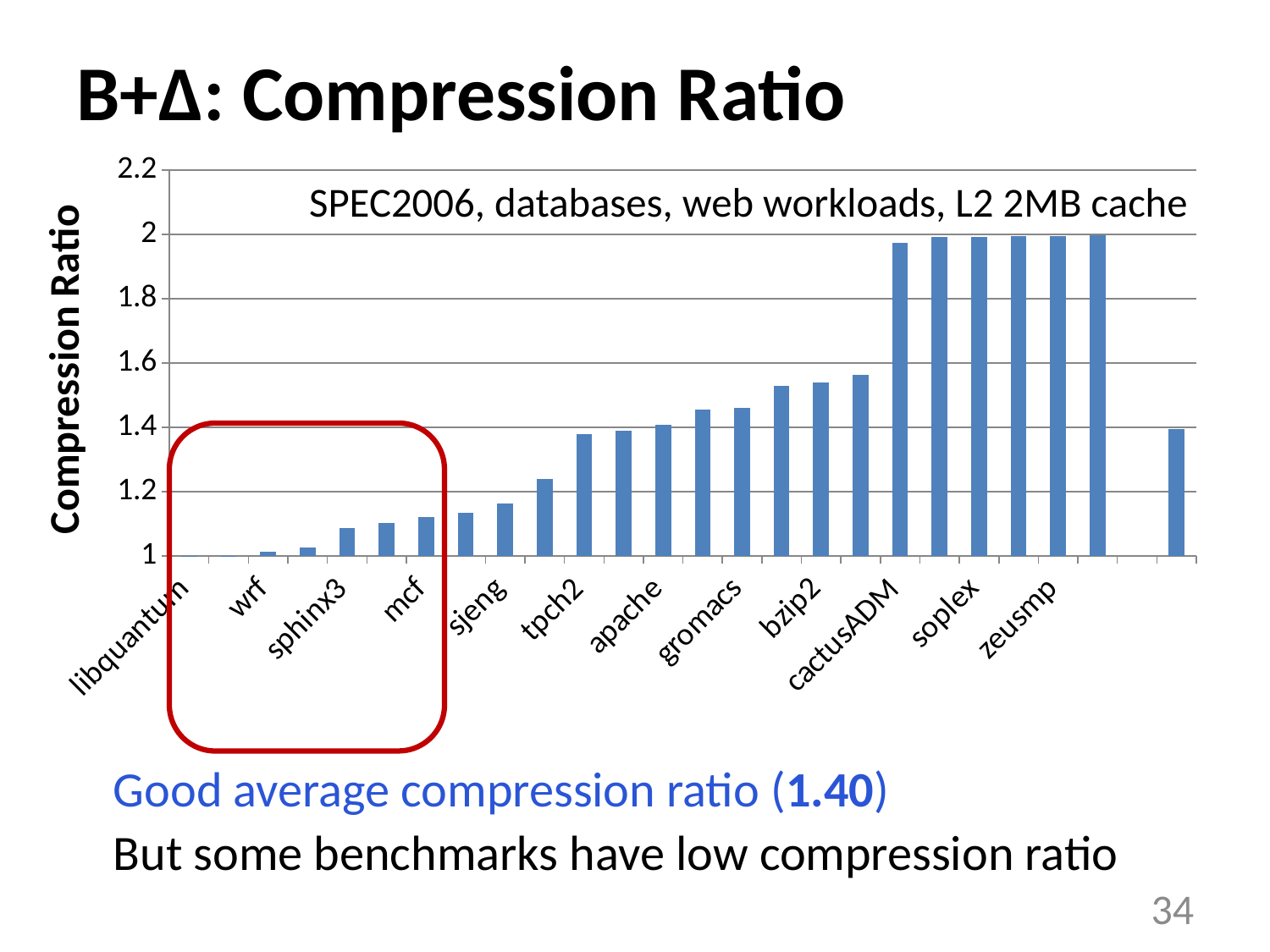

# B+Δ: Compression Ratio

### Chart

| Category | B+Δ |
|---|---|
|   libquantum  | 1.000009 |
|   lbm  | 1.001251 |
|   wrf  | 1.0124989999999998 |
|   hmmer  | 1.025563999999999 |
|   sphinx3  | 1.0871989999999998 |
|   tpch17  | 1.103756 |
|   mcf  | 1.120903 |
|   omnetpp  | 1.134269 |
|   sjeng  | 1.164428 |
|   xalancbmk  | 1.238708 |
|   tpch2  | 1.378549 |
|   leslie3d  | 1.389438 |
|   apache  | 1.407035999999999 |
|   astar  | 1.456264999999999 |
|   gromacs  | 1.461563999999999 |
|   h264ref  | 1.528748 |
|   bzip2  | 1.539389 |
|   tpch6  | 1.563955 |
|   cactusADM  | 1.973849 |
|   gcc  | 1.9920360000000001 |
|   soplex  | 1.992245000000001 |
|   gobmk  | 1.99469 |
|   zeusmp  | 1.995047000000001 |
|   GemsFDTD  | 1.996588000000001 |
|  | None |
| GeoMean | 1.396107985004526 |
SPEC2006, databases, web workloads, L2 2MB cache

Good average compression ratio (1.40)

But some benchmarks have low compression ratio

34